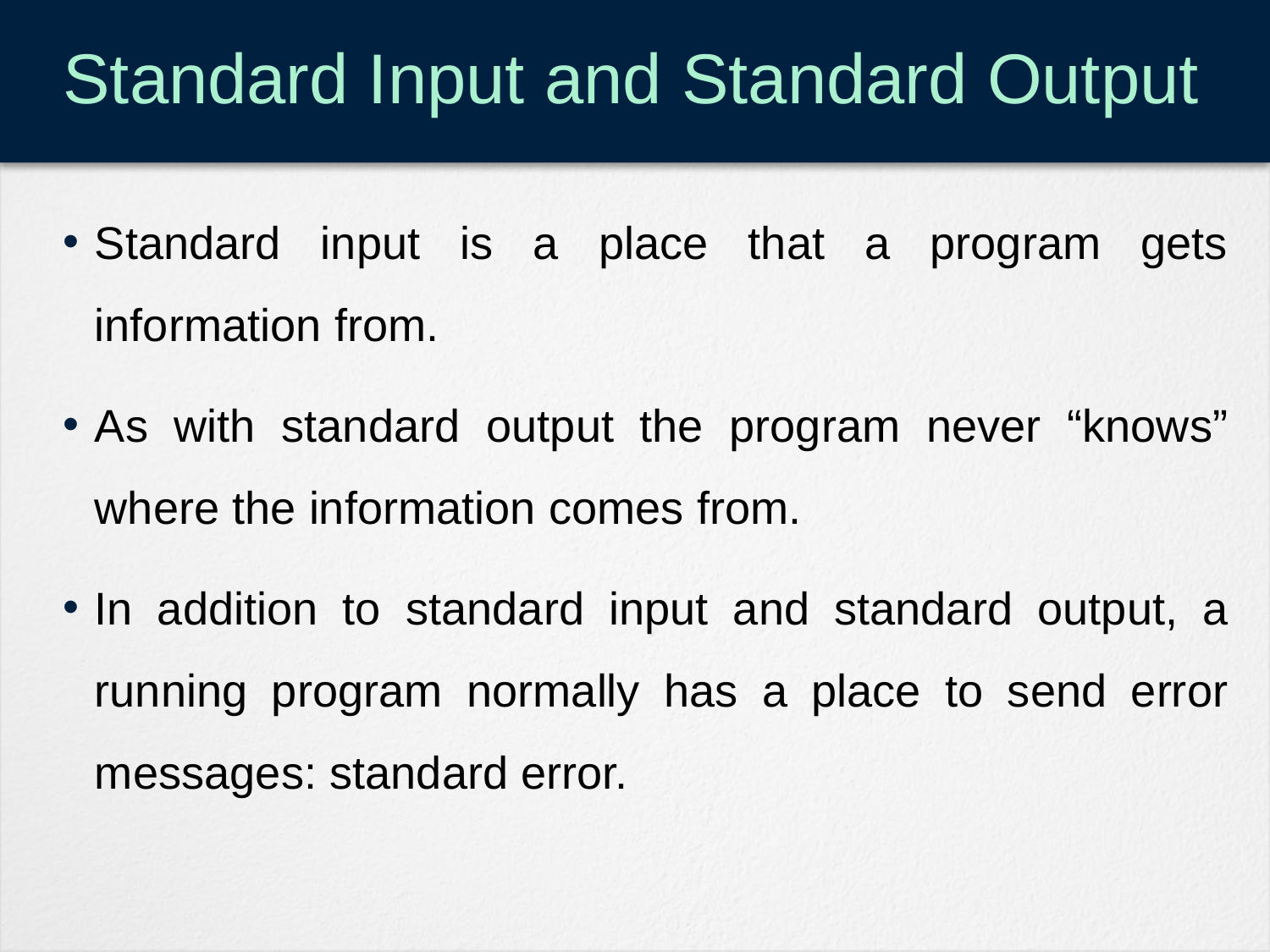

# Standard Input and Standard Output
Standard input is a place that a program gets information from.
As with standard output the program never “knows” where the information comes from.
In addition to standard input and standard output, a running program normally has a place to send error messages: standard error.